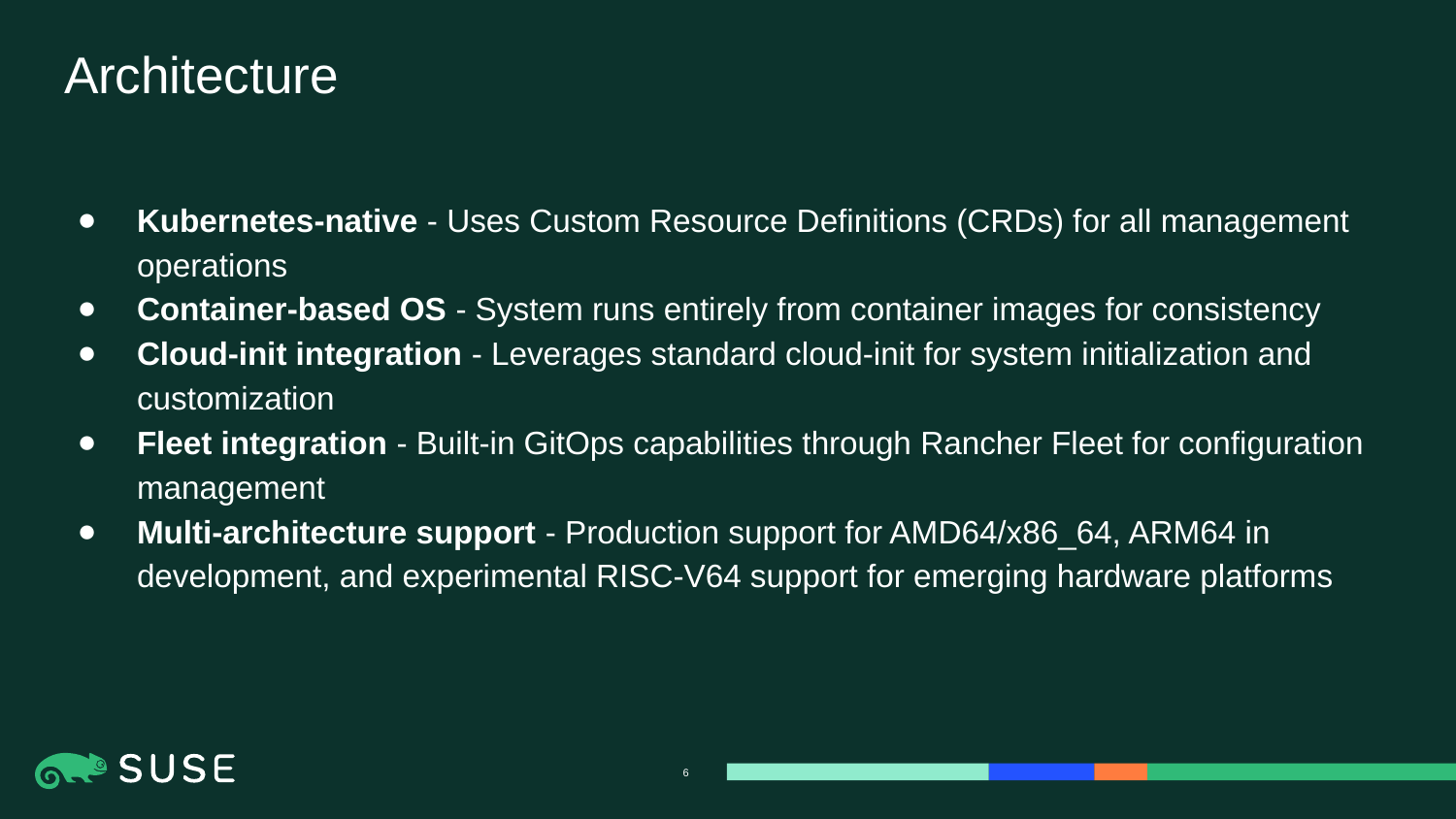

# Architecture

Kubernetes-native - Uses Custom Resource Definitions (CRDs) for all management operations
Container-based OS - System runs entirely from container images for consistency
Cloud-init integration - Leverages standard cloud-init for system initialization and customization
Fleet integration - Built-in GitOps capabilities through Rancher Fleet for configuration management
Multi-architecture support - Production support for AMD64/x86_64, ARM64 in development, and experimental RISC-V64 support for emerging hardware platforms

6